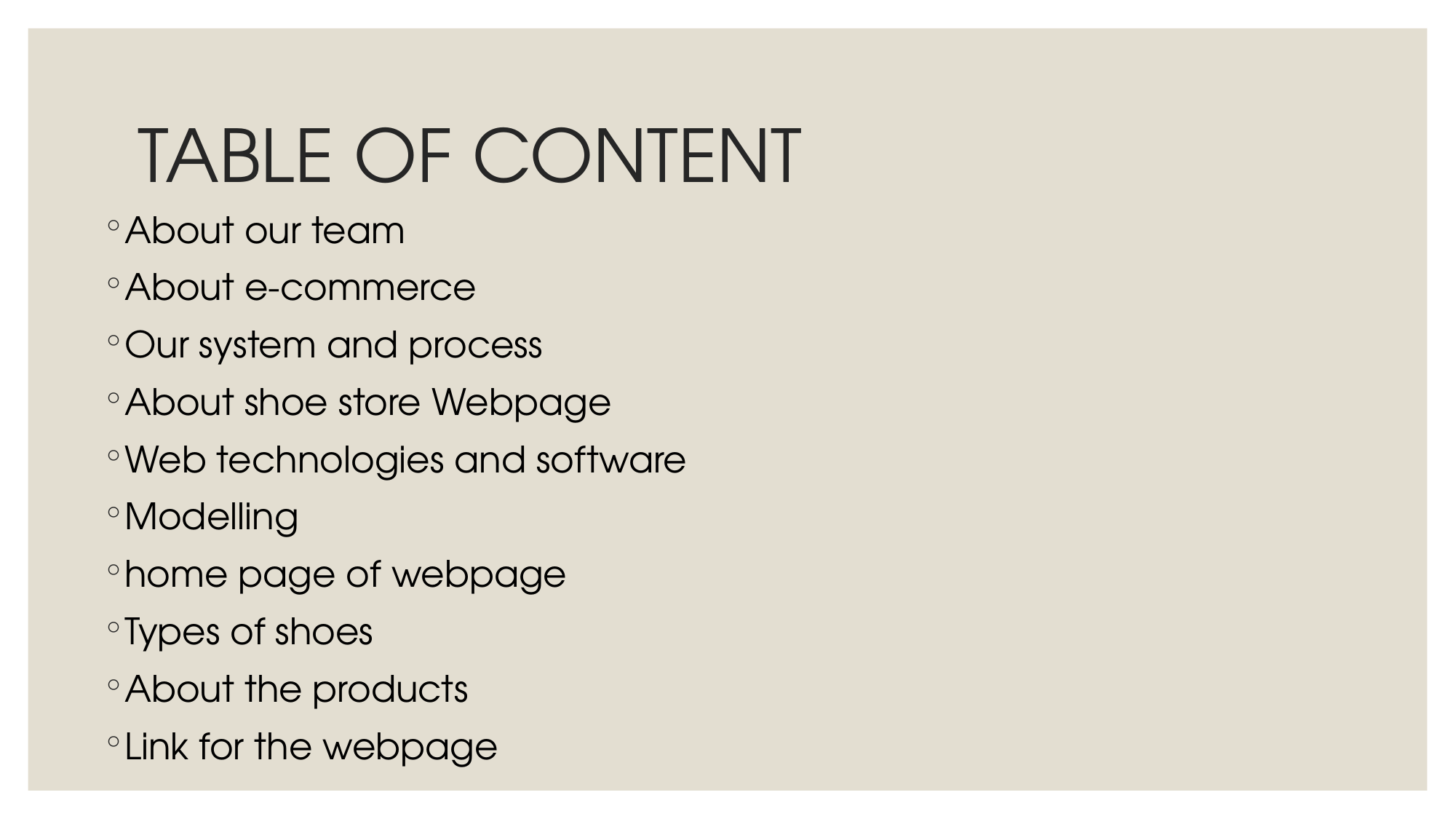

# TABLE OF CONTENT
About our team
About e-commerce
Our system and process
About shoe store Webpage
Web technologies and software
Modelling
home page of webpage
Types of shoes
About the products
Link for the webpage